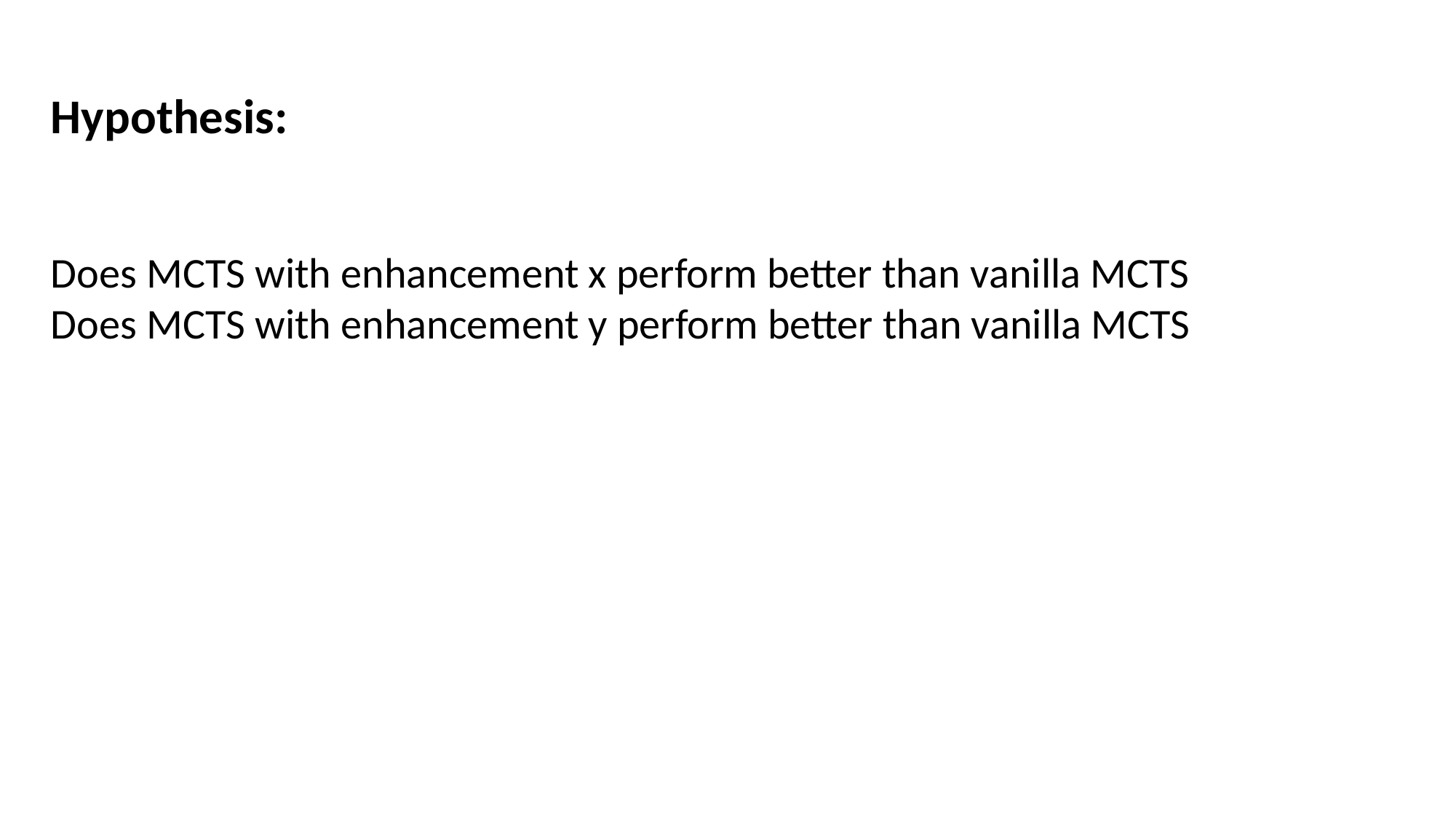

Hypothesis:

Does MCTS with enhancement x perform better than vanilla MCTS
Does MCTS with enhancement y perform better than vanilla MCTS